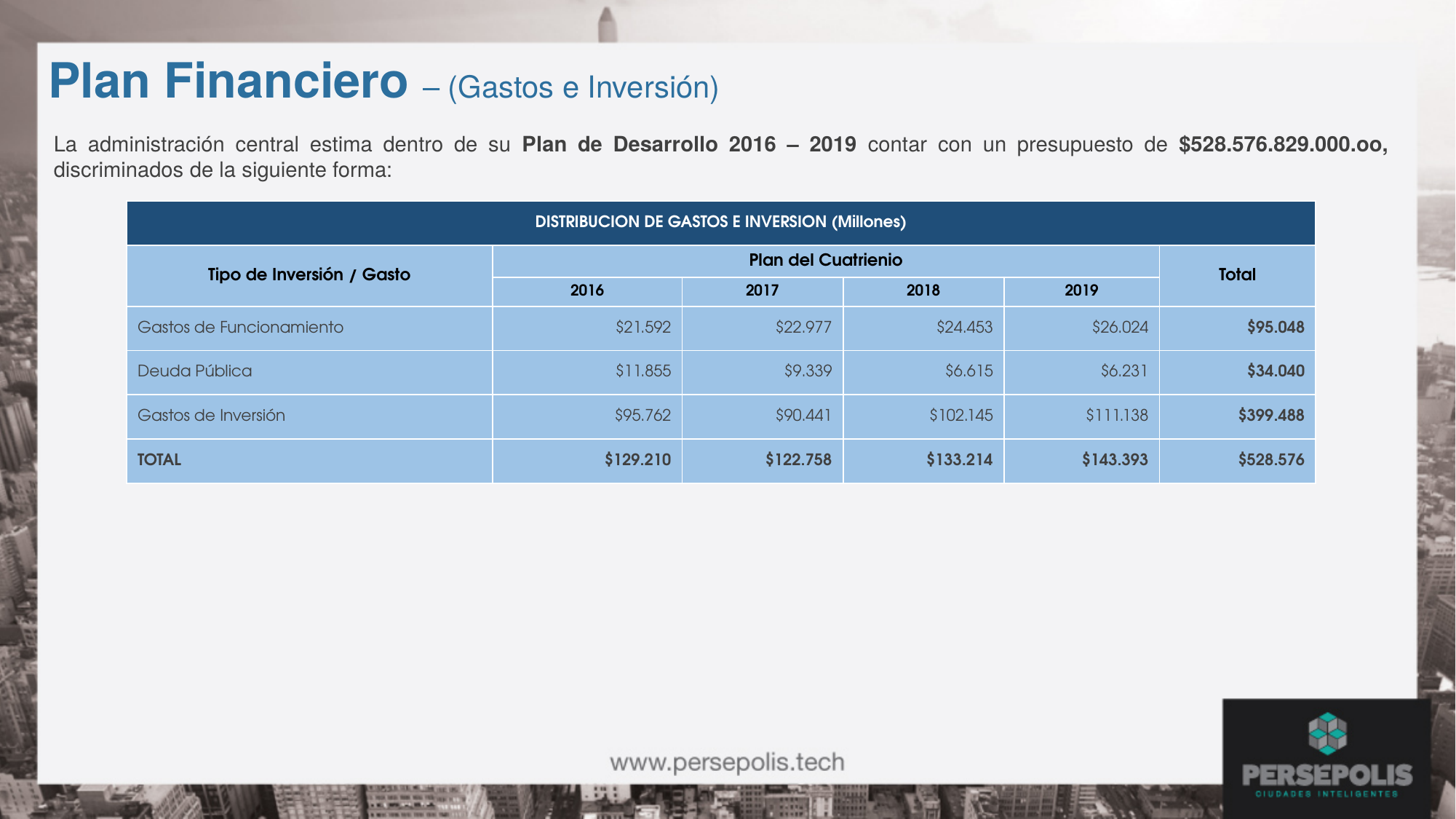

Plan Financiero – (Gastos e Inversión)
La administración central estima dentro de su Plan de Desarrollo 2016 – 2019 contar con un presupuesto de $528.576.829.000.oo, discriminados de la siguiente forma:
| DISTRIBUCION DE GASTOS E INVERSION (Millones) |  |  |  |  |  |
| --- | --- | --- | --- | --- | --- |
| Tipo de Inversión / Gasto | Plan del Cuatrienio |  |  |  | Total |
|  | 2016 | 2017 | 2018 | 2019 |  |
| Gastos de Funcionamiento | $21.592 | $22.977 | $24.453 | $26.024 | $95.048 |
| Deuda Pública | $11.855 | $9.339 | $6.615 | $6.231 | $34.040 |
| Gastos de Inversión | $95.762 | $90.441 | $102.145 | $111.138 | $399.488 |
| TOTAL | $129.210 | $122.758 | $133.214 | $143.393 | $528.576 |